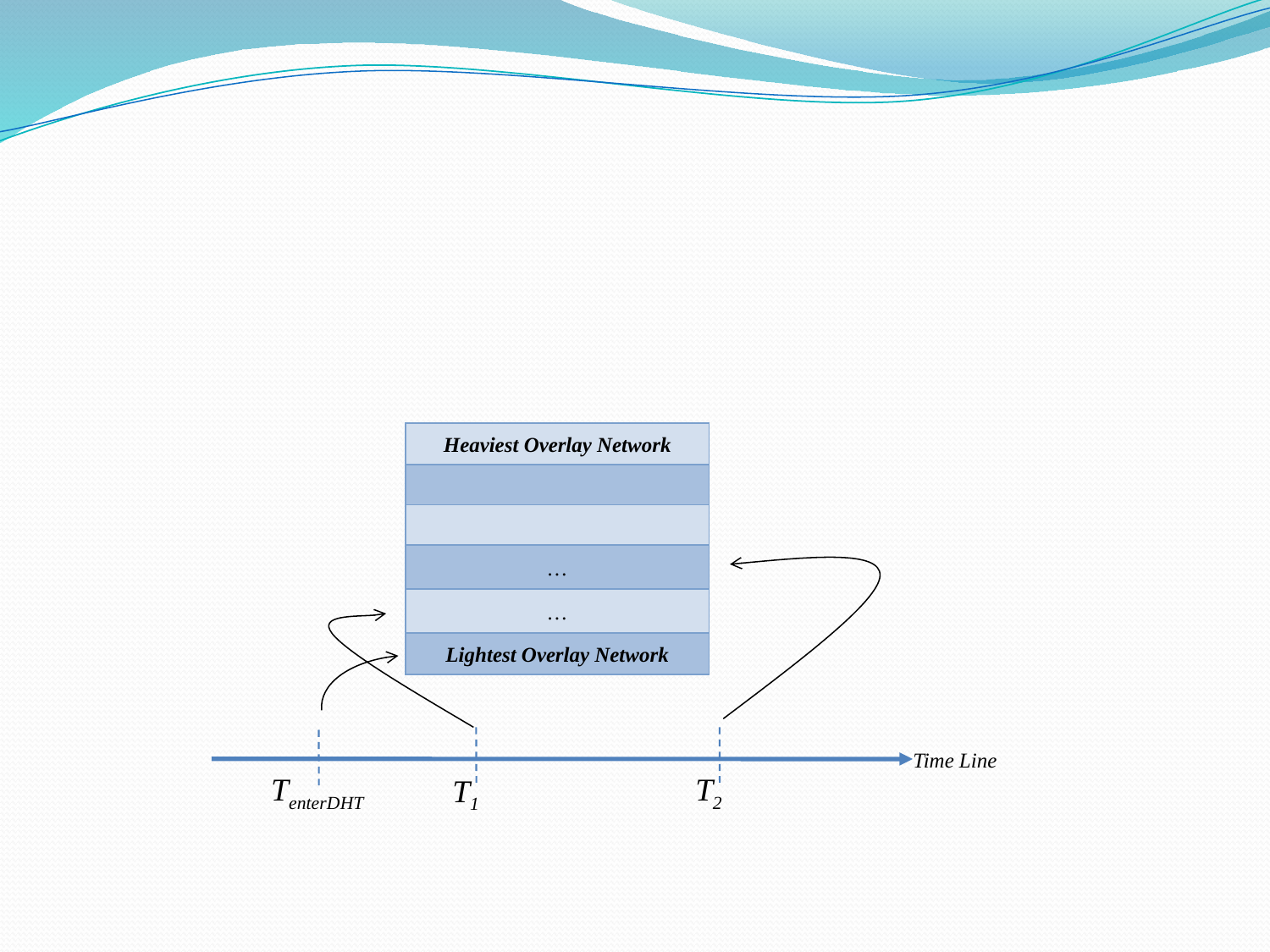

| Heaviest Overlay Network |
| --- |
|  |
|  |
| … |
| … |
| Lightest Overlay Network |

Time Line
TenterDHT
T2
T1